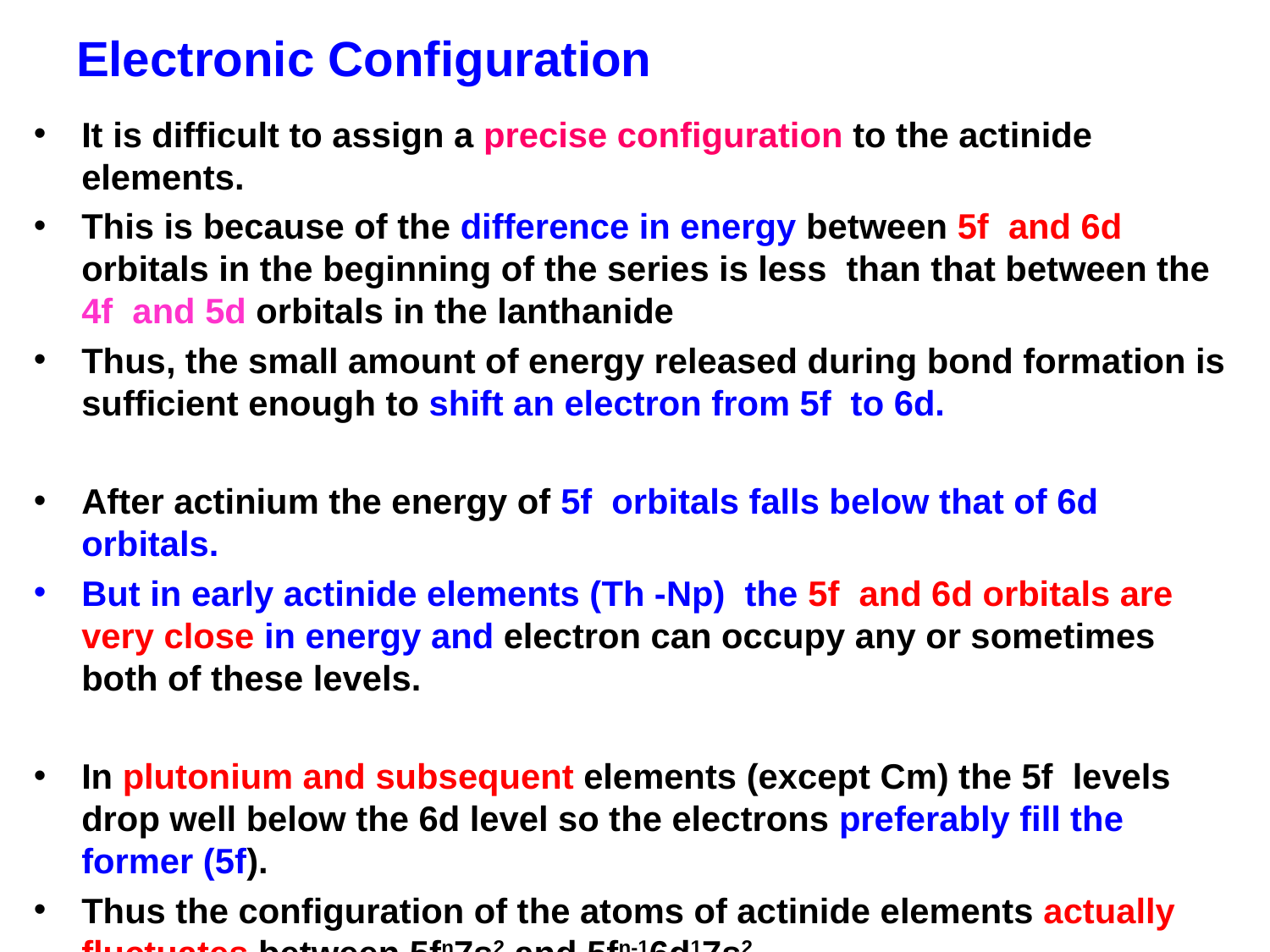

# Electronic Configuration
It is difficult to assign a precise configuration to the actinide elements.
This is because of the difference in energy between 5f  and 6d orbitals in the beginning of the series is less  than that between the 4f  and 5d orbitals in the lanthanide
Thus, the small amount of energy released during bond formation is sufficient enough to shift an electron from 5f  to 6d.

After actinium the energy of 5f  orbitals falls below that of 6d orbitals.
But in early actinide elements (Th -Np)  the 5f  and 6d orbitals are very close in energy and electron can occupy any or sometimes  both of these levels.

In plutonium and subsequent elements (except Cm) the 5f  levels drop well below the 6d level so the electrons preferably fill the former (5f).
Thus the configuration of the atoms of actinide elements actually fluctuates between 5fn7s2 and 5fn-16d17s2.
The general electronic configuration of actinides is [Rn]5f1-14 6d0-1 7s2